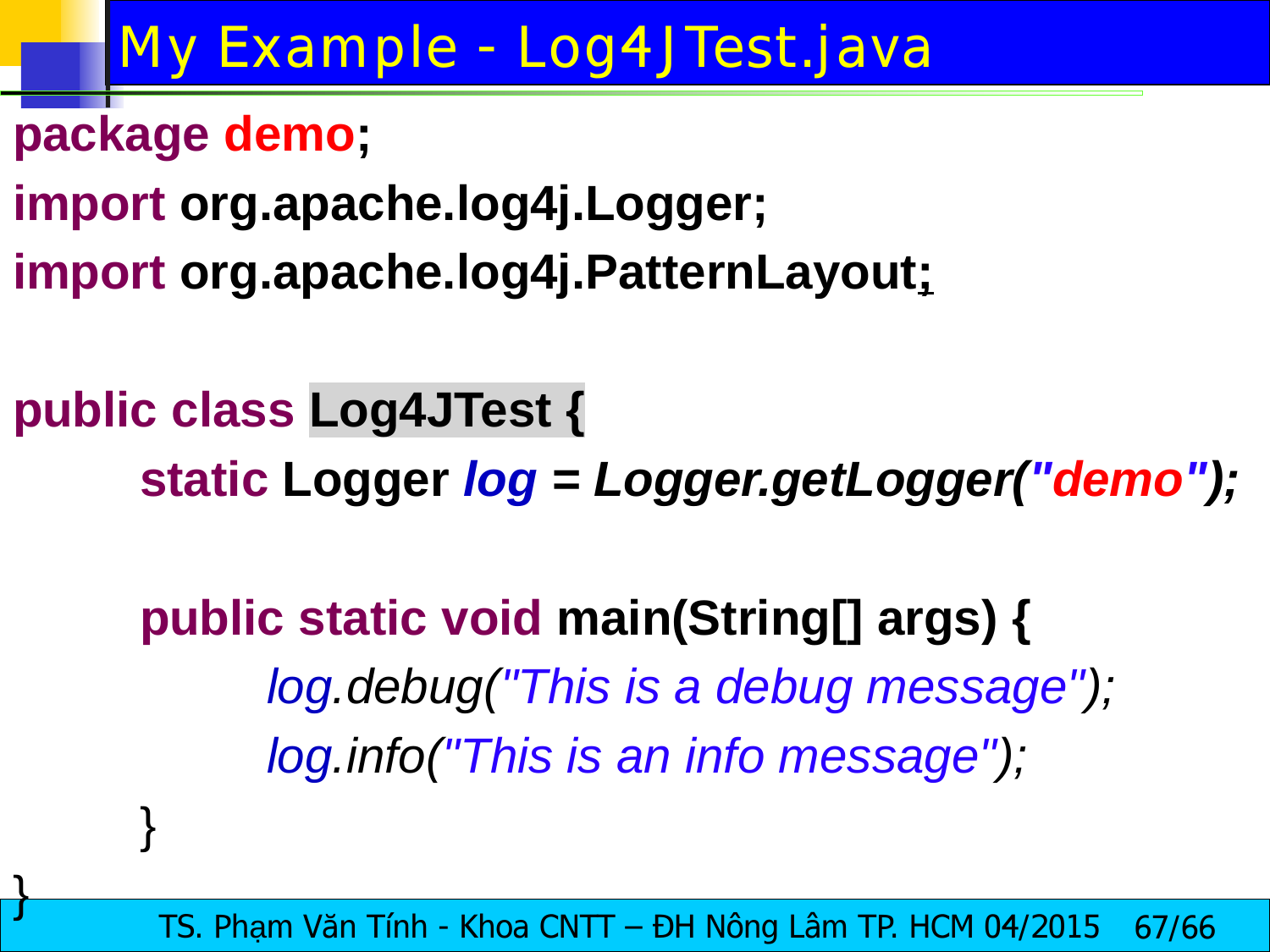

# My Example - Log4JTest.java
package demo;
import org.apache.log4j.Logger;
import org.apache.log4j.PatternLayout;

public class Log4JTest {
	static Logger log = Logger.getLogger("demo");

	public static void main(String[] args) {
		log.debug("This is a debug message");
		log.info("This is an info message");
	}
}